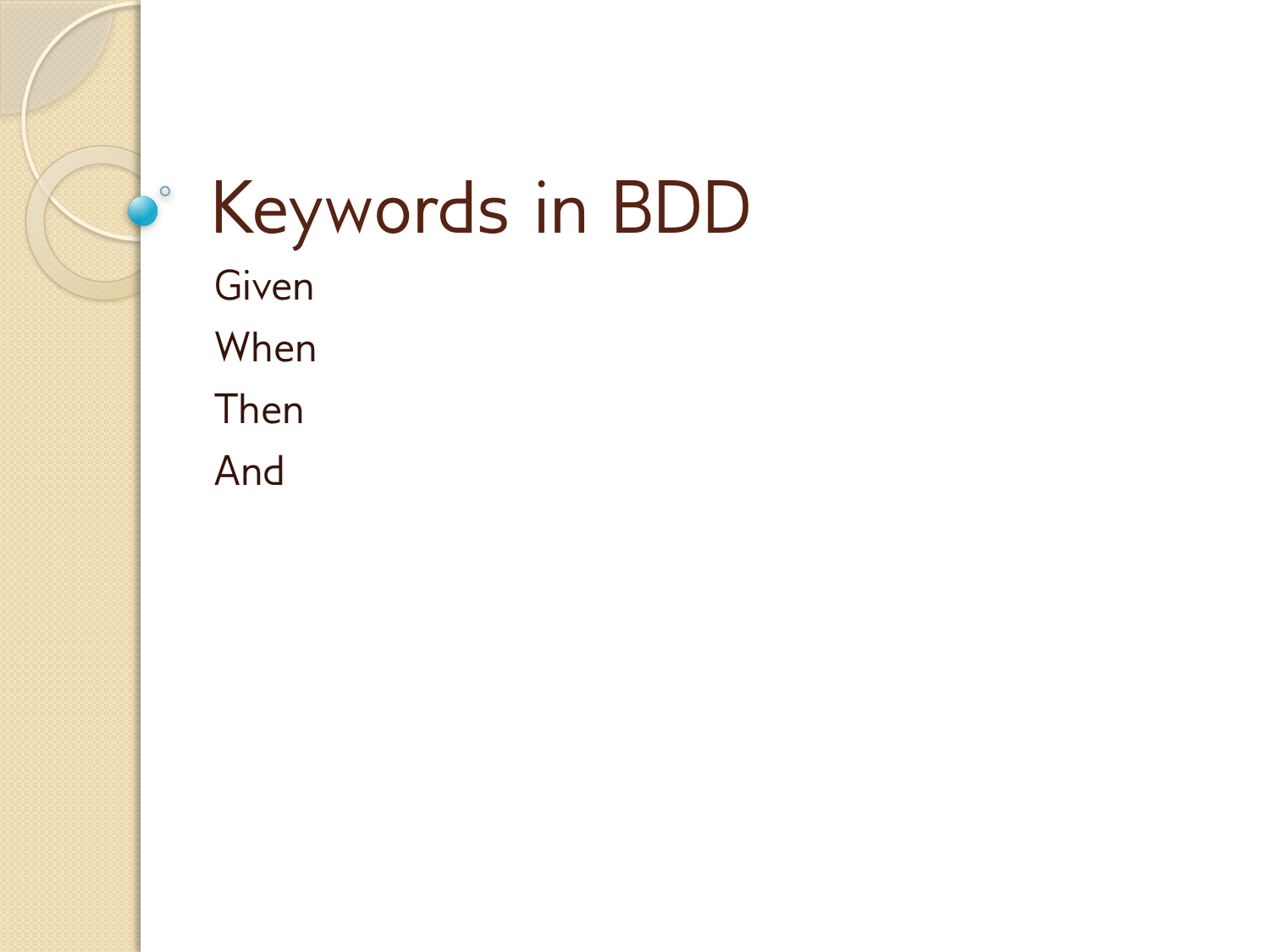

# Keywords in BDD
Given
When
Then
And